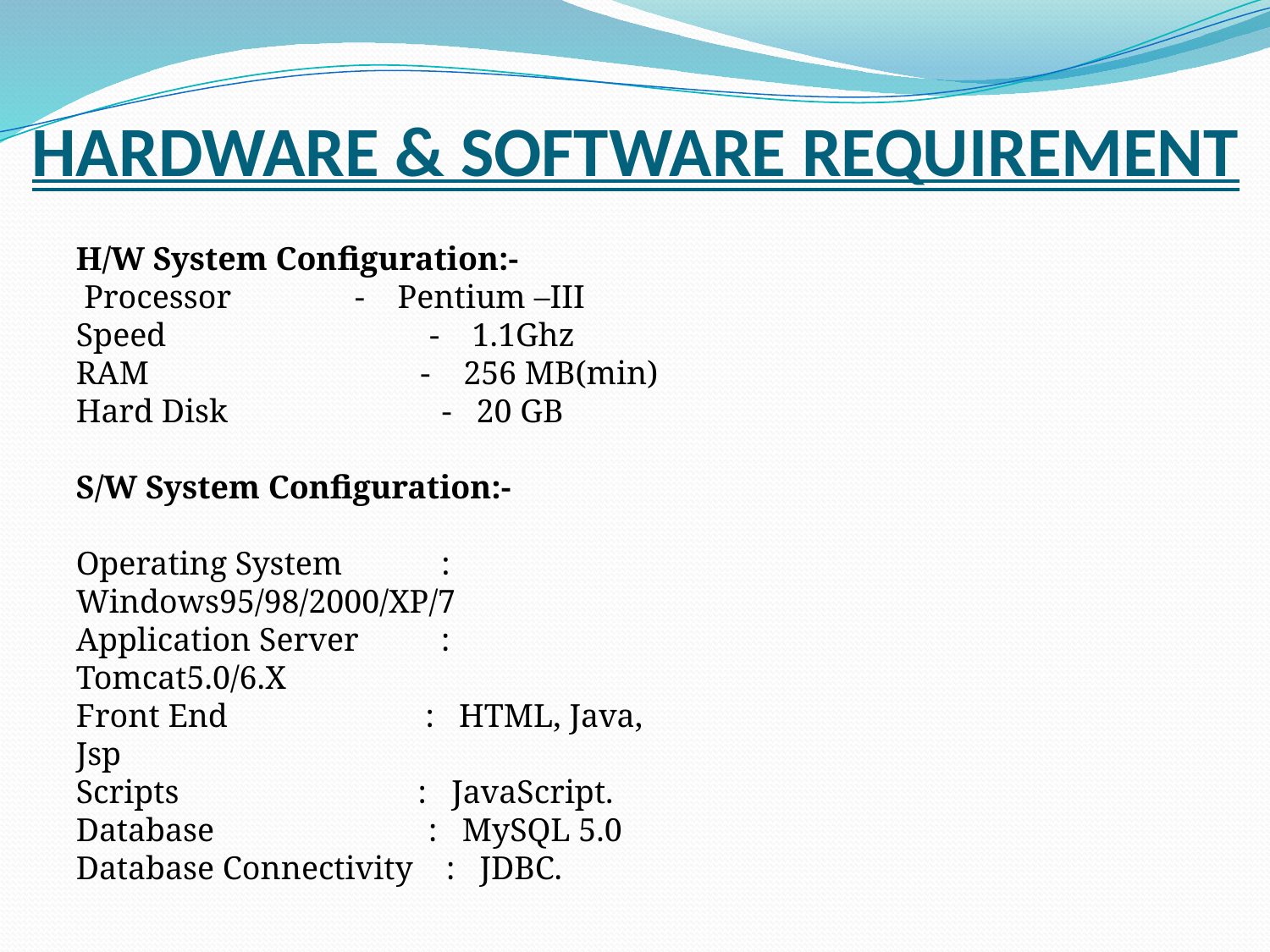

# HARDWARE & SOFTWARE REQUIREMENT
H/W System Configuration:-
 Processor               -    Pentium –III
Speed                                -    1.1Ghz
RAM                                 -    256 MB(min)
Hard Disk                          -   20 GB

S/W System Configuration:-

Operating System            : Windows95/98/2000/XP/7
Application Server          :   Tomcat5.0/6.X
Front End                        :   HTML, Java, Jsp
Scripts                             :   JavaScript.
Database                          :   MySQL 5.0
Database Connectivity    :   JDBC.